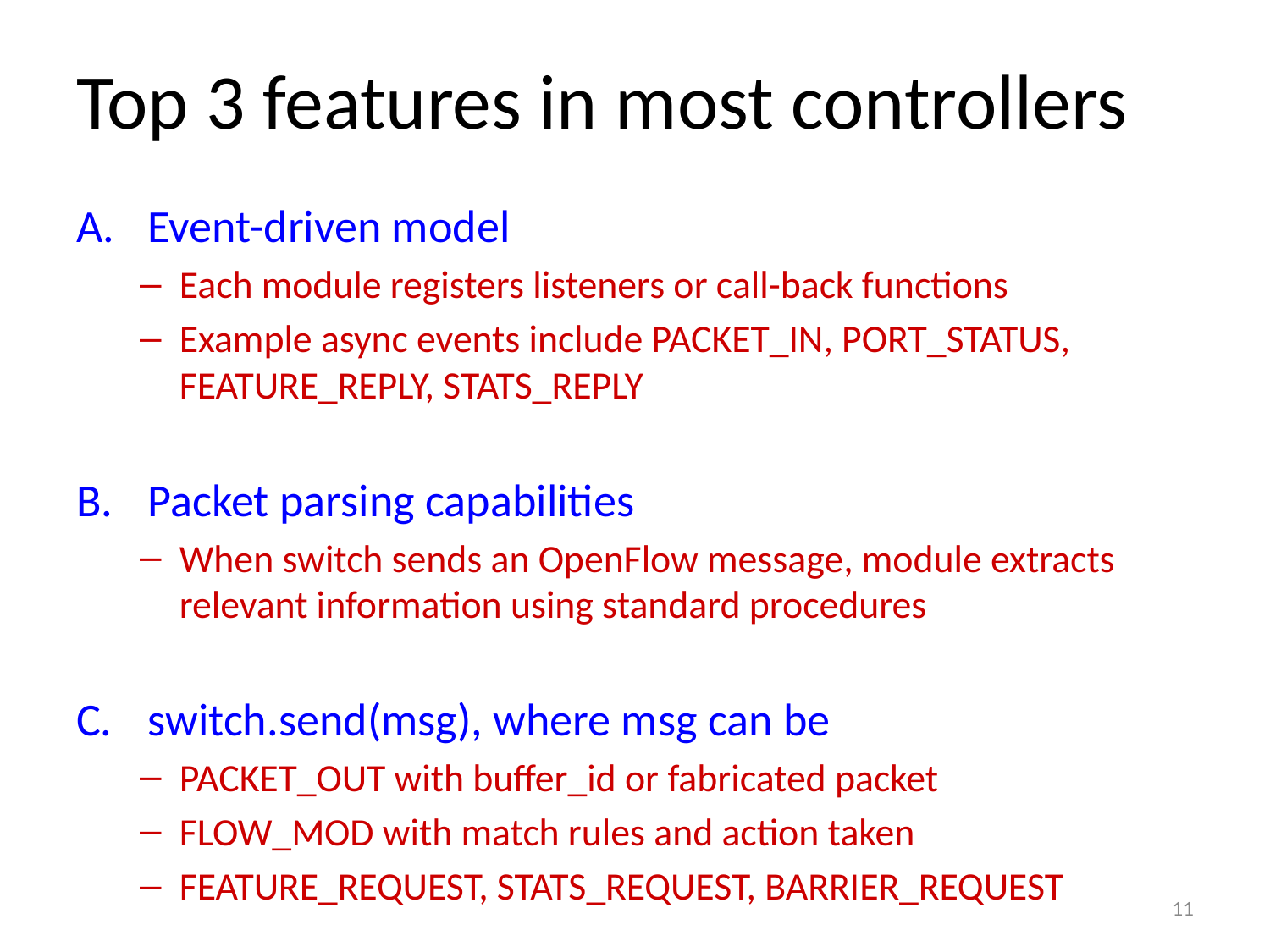

# Top 3 features in most controllers
Event-driven model
Each module registers listeners or call-back functions
Example async events include PACKET_IN, PORT_STATUS, FEATURE_REPLY, STATS_REPLY

Packet parsing capabilities
When switch sends an OpenFlow message, module extracts relevant information using standard procedures

switch.send(msg), where msg can be
PACKET_OUT with buffer_id or fabricated packet
FLOW_MOD with match rules and action taken
FEATURE_REQUEST, STATS_REQUEST, BARRIER_REQUEST
11